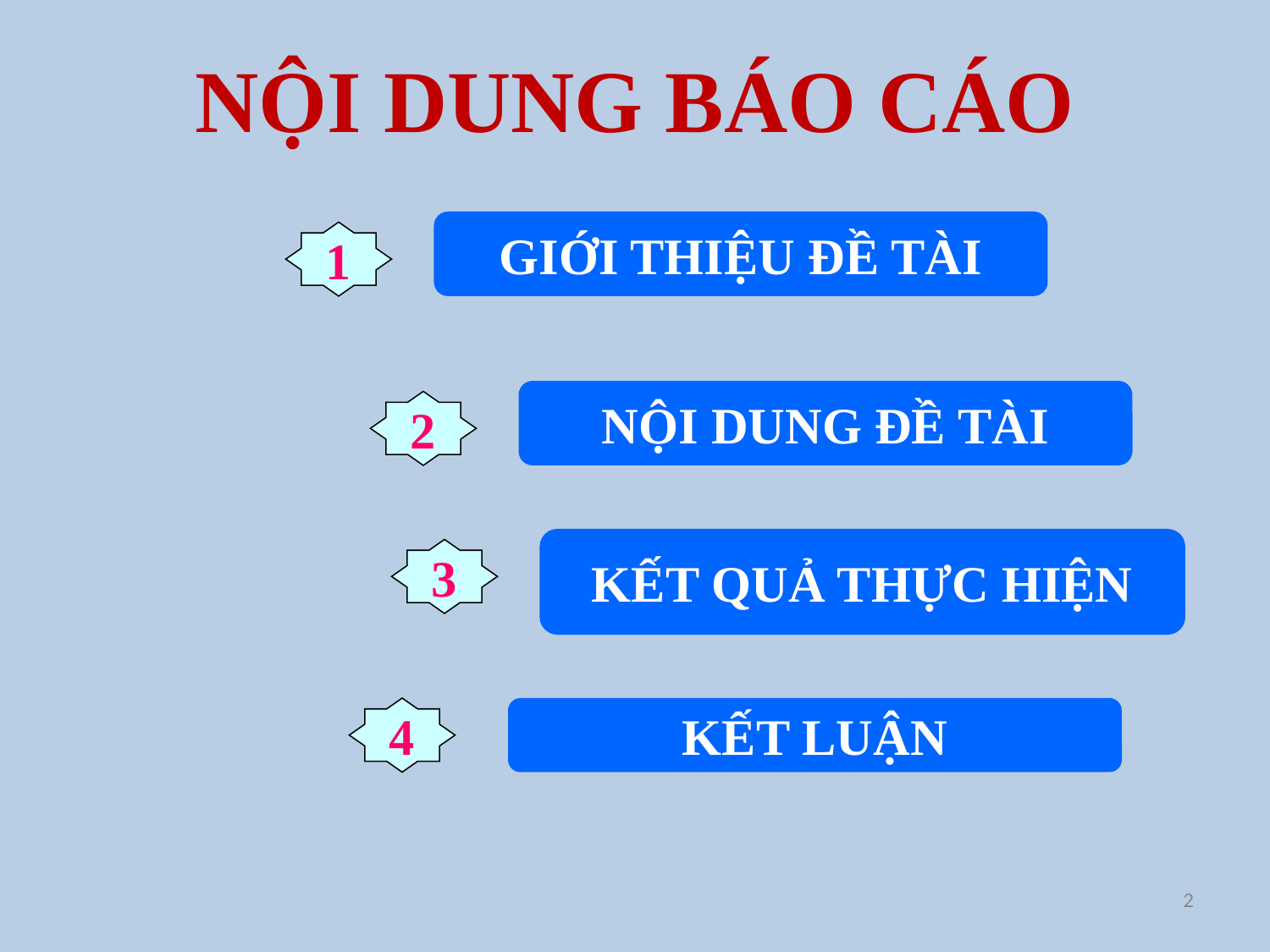

NỘI DUNG BÁO CÁO
GIỚI THIỆU ĐỀ TÀI
1

NỘI DUNG ĐỀ TÀI
2
KẾT QUẢ THỰC HIỆN
3
4

KẾT LUẬN

2